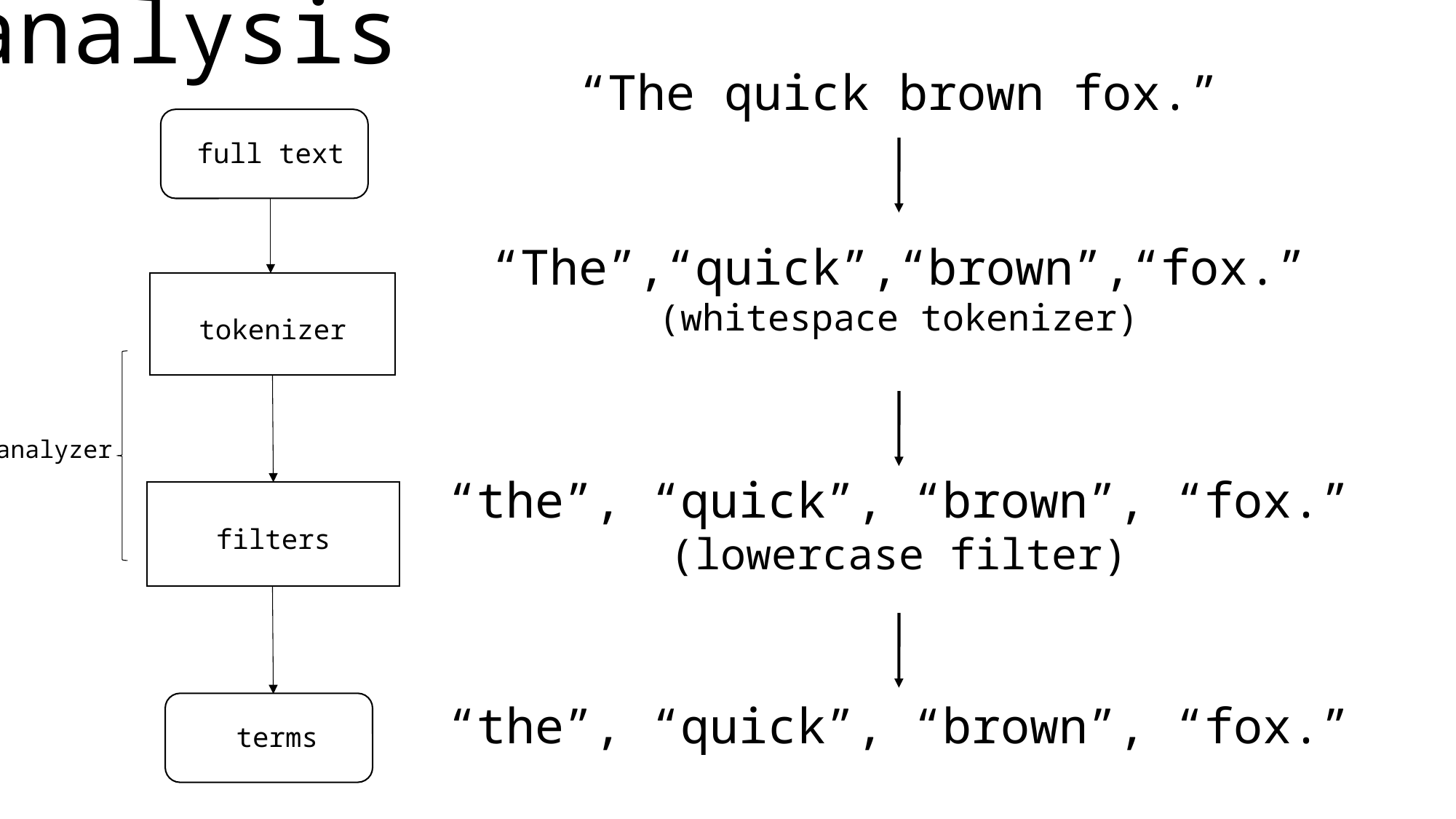

analysis
“The quick brown fox.”

“The”,“quick”,“brown”,“fox.”
(whitespace tokenizer)

“the”, “quick”, “brown”, “fox.”
(lowercase filter)

“the”, “quick”, “brown”, “fox.”
|  |
| --- |

full text

tokenizer

analyzer

filters

 terms